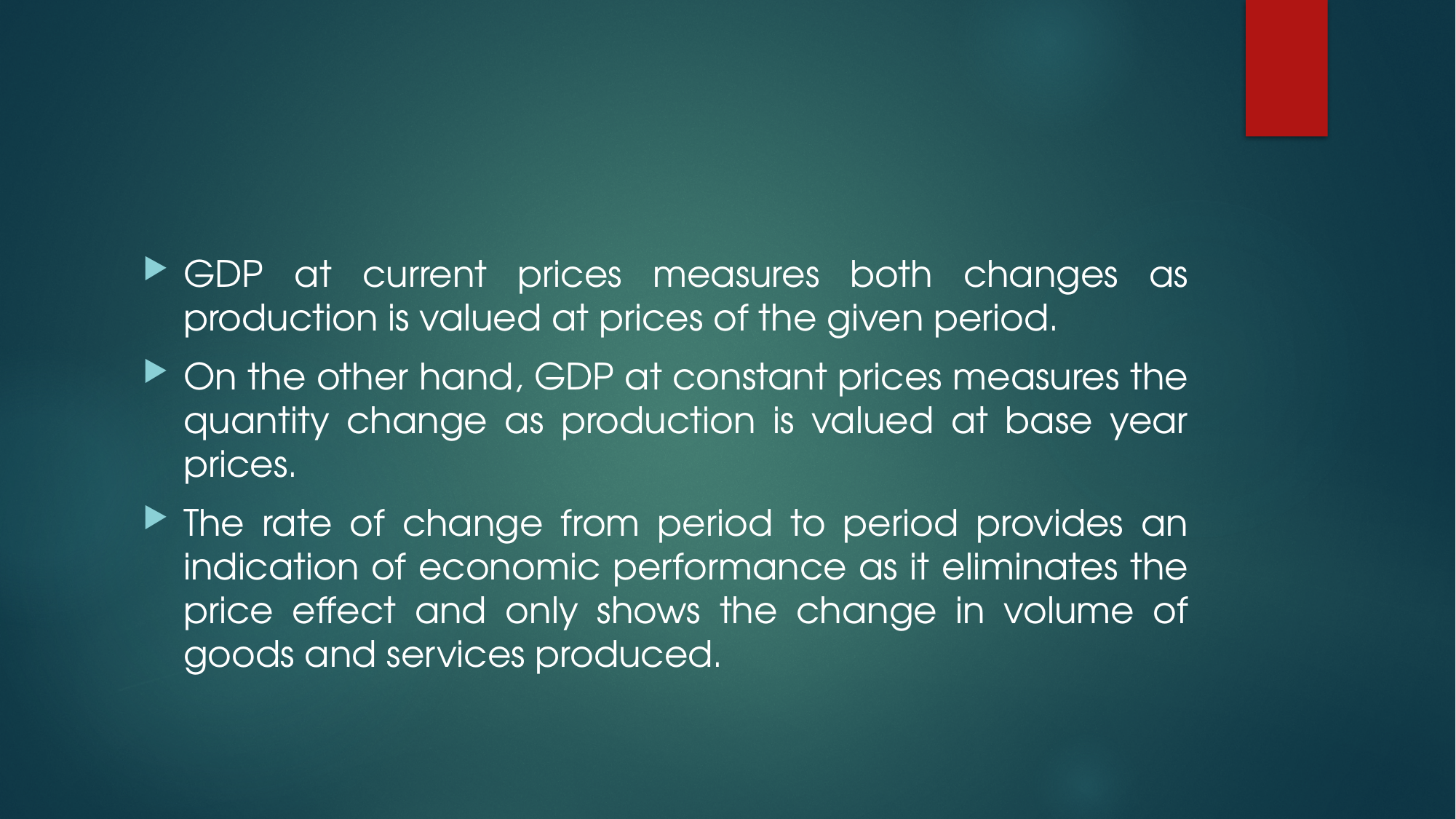

GDP at current prices measures both changes as production is valued at prices of the given period.
On the other hand, GDP at constant prices measures the quantity change as production is valued at base year prices.
The rate of change from period to period provides an indication of economic performance as it eliminates the price effect and only shows the change in volume of goods and services produced.